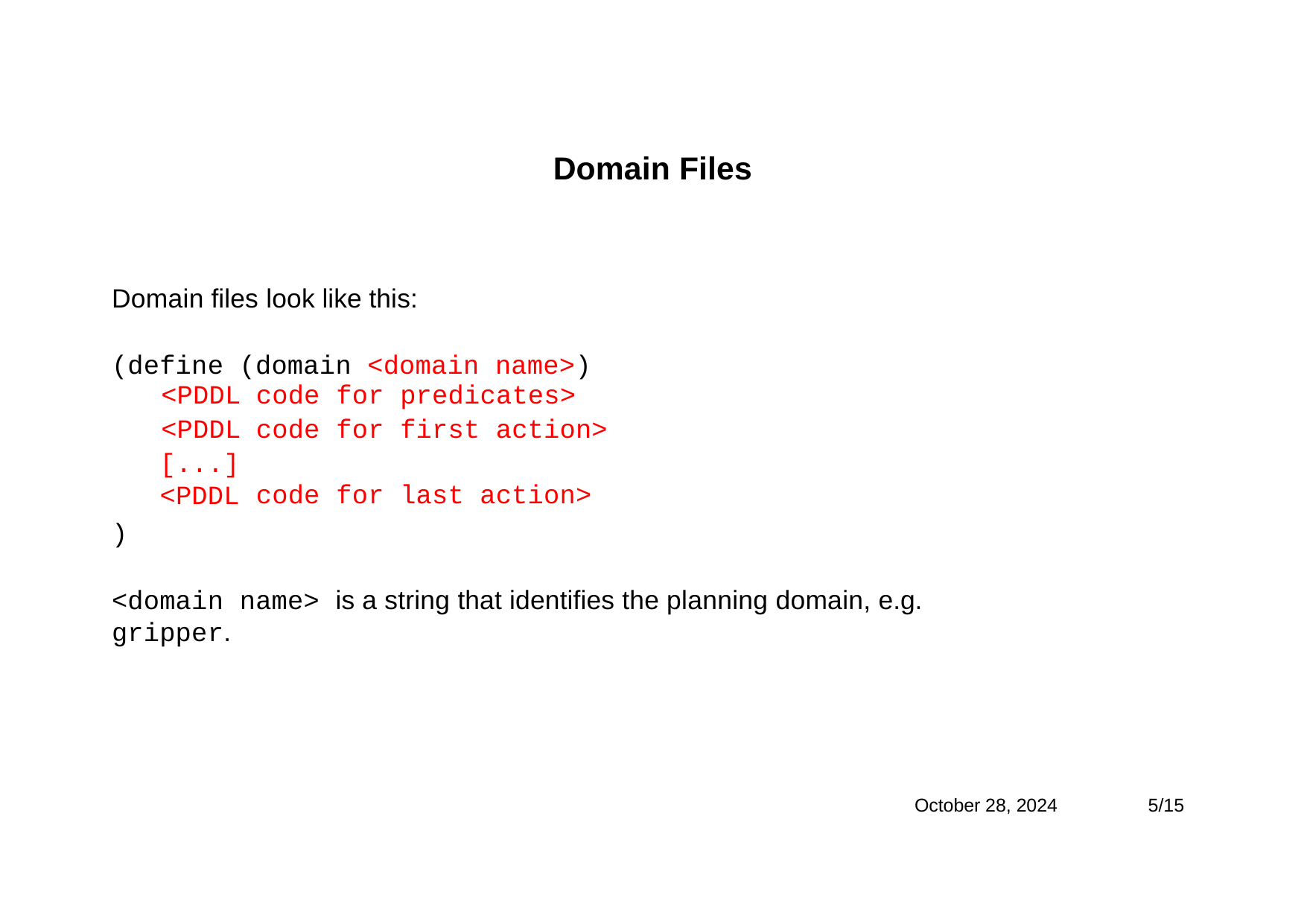

# Domain Files
Domain files look like this:

(define (domain <domain name>)
| <PDDL | code | for | predicates> |
| --- | --- | --- | --- |
| <PDDL | code | for | first action> |
| [...] <PDDL | code | for | last action> |
)

<domain name> is a string that identifies the planning domain, e.g. gripper.

October 28, 2024
5/15